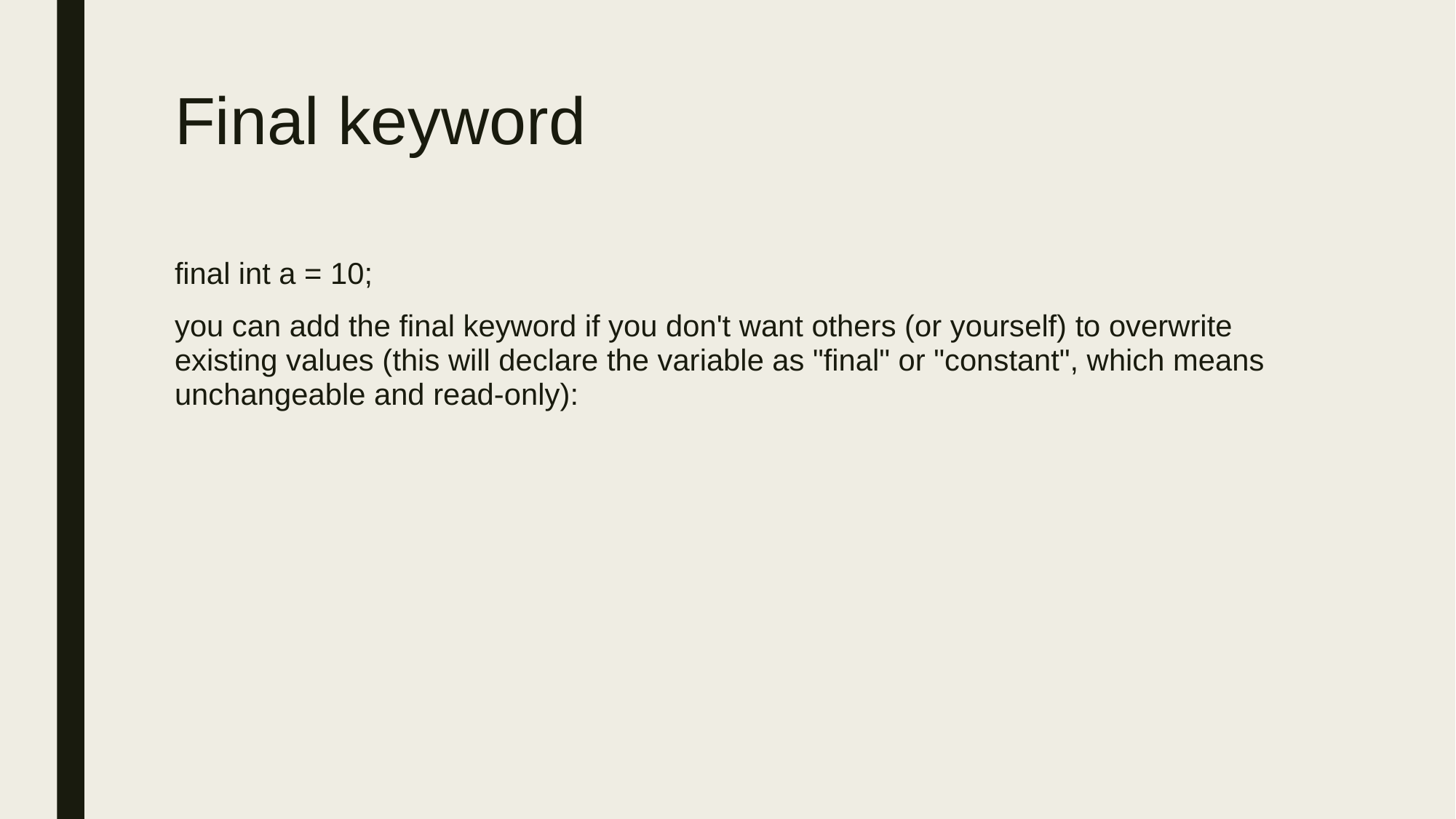

# Final keyword
final int a = 10;
you can add the final keyword if you don't want others (or yourself) to overwrite existing values (this will declare the variable as "final" or "constant", which means unchangeable and read-only):